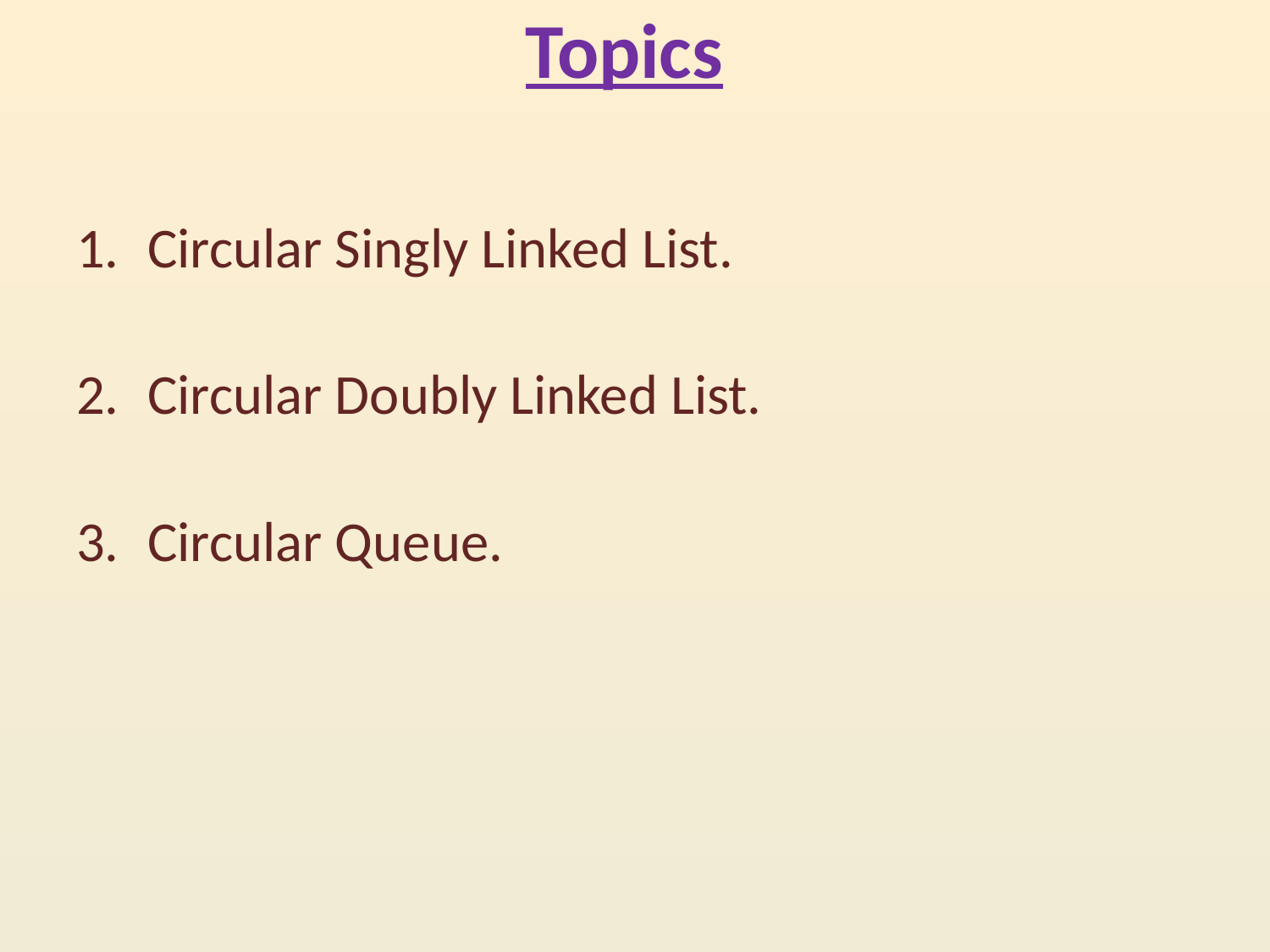

# Topics
Circular Singly Linked List.
Circular Doubly Linked List.
Circular Queue.